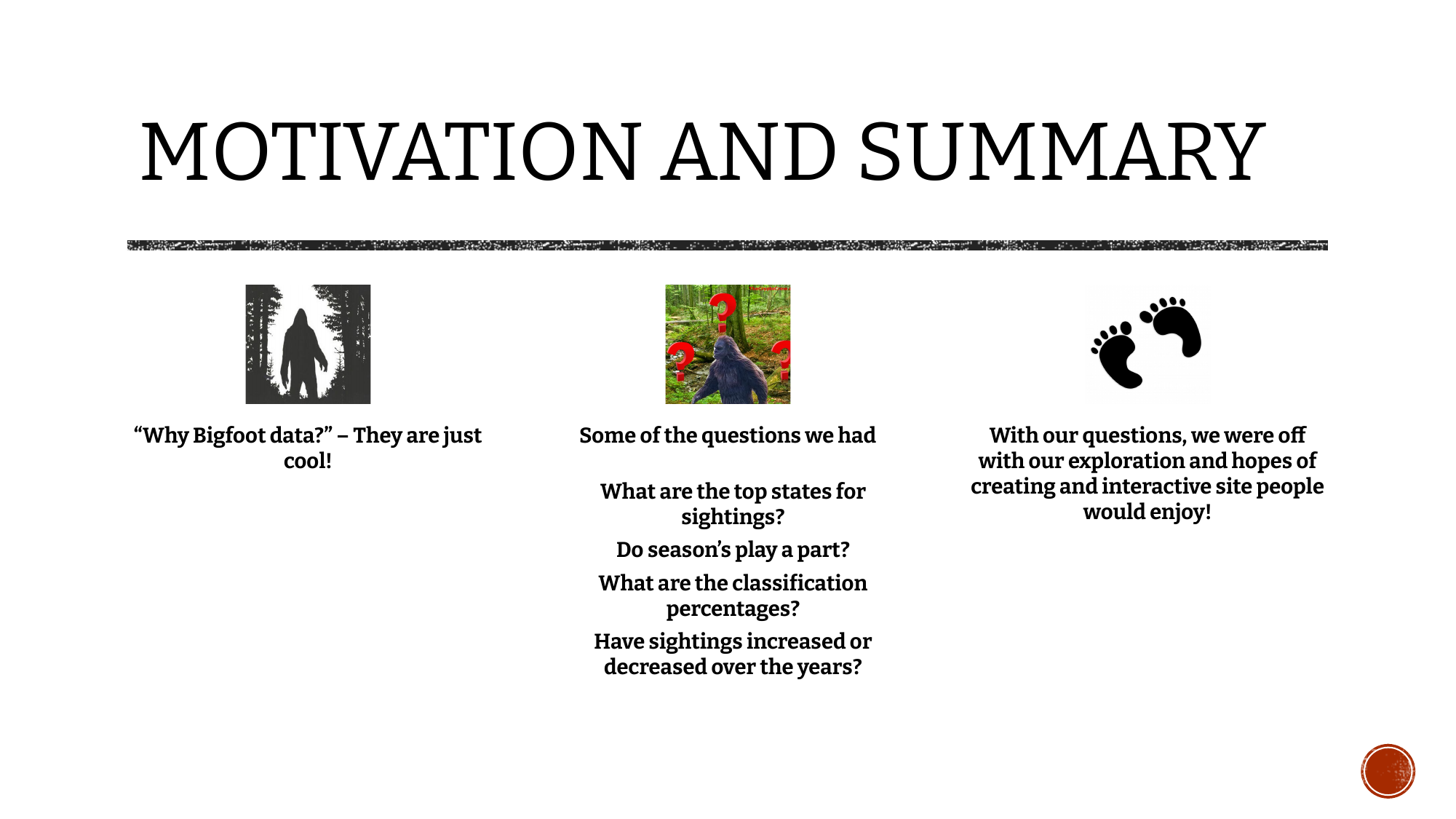

# Motivation and summary

“Why Bigfoot data?” – They are just cool!
Some of the questions we had
What are the top states for sightings?
Do season’s play a part?
What are the classification percentages?
Have sightings increased or decreased over the years?
With our questions, we were off with our exploration and hopes of creating and interactive site people would enjoy!